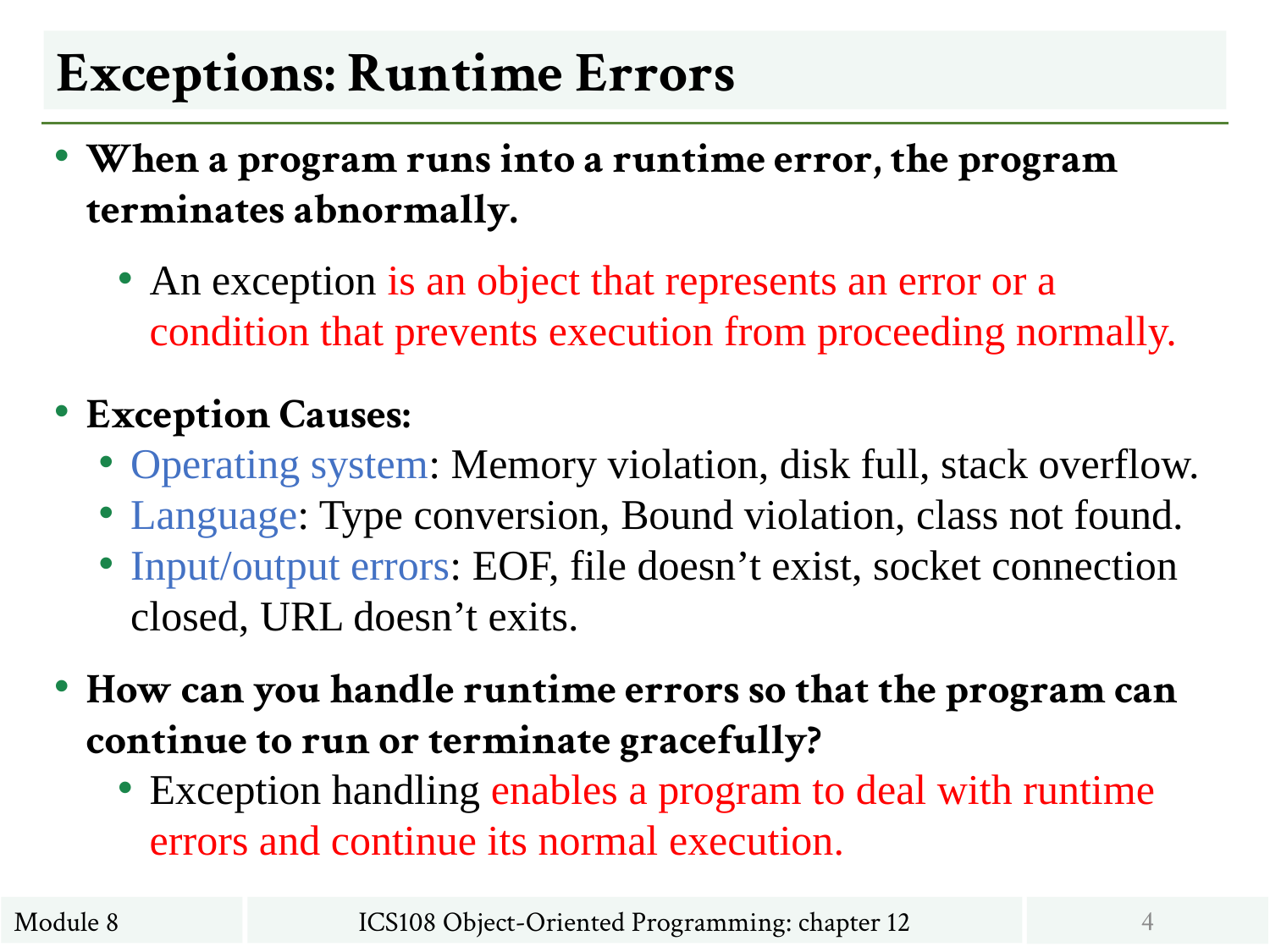

# Exceptions: Runtime Errors
When a program runs into a runtime error, the program terminates abnormally.
An exception is an object that represents an error or a condition that prevents execution from proceeding normally.
Exception Causes:
Operating system: Memory violation, disk full, stack overflow.
Language: Type conversion, Bound violation, class not found.
Input/output errors: EOF, file doesn’t exist, socket connection closed, URL doesn’t exits.
How can you handle runtime errors so that the program can continue to run or terminate gracefully?
Exception handling enables a program to deal with runtime errors and continue its normal execution.
4